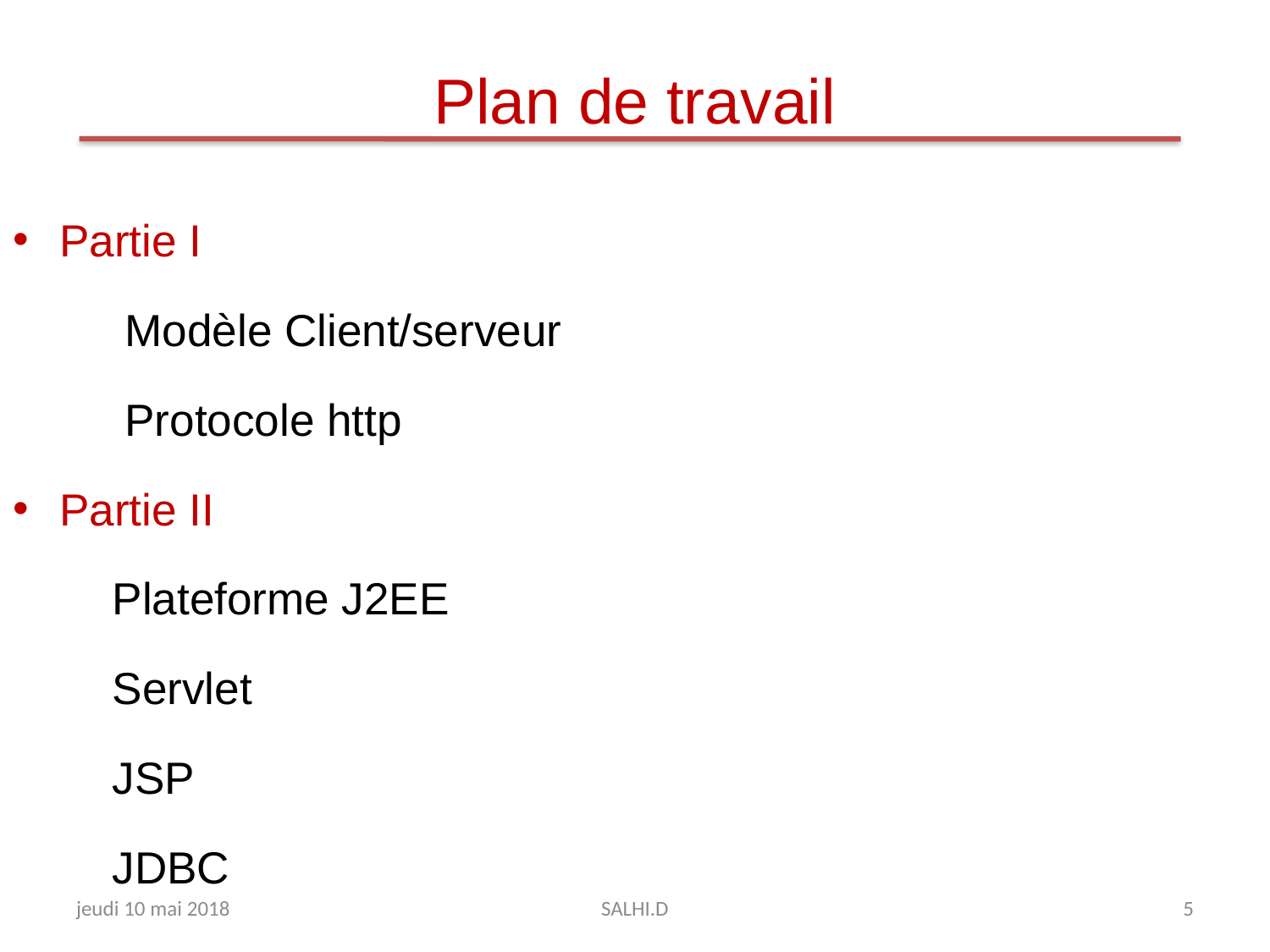

# Plan de travail
Partie I
         Modèle Client/serveur
         Protocole http
Partie II
        Plateforme J2EE
        Servlet
        JSP
        JDBC
jeudi 10 mai 2018
SALHI.D
5